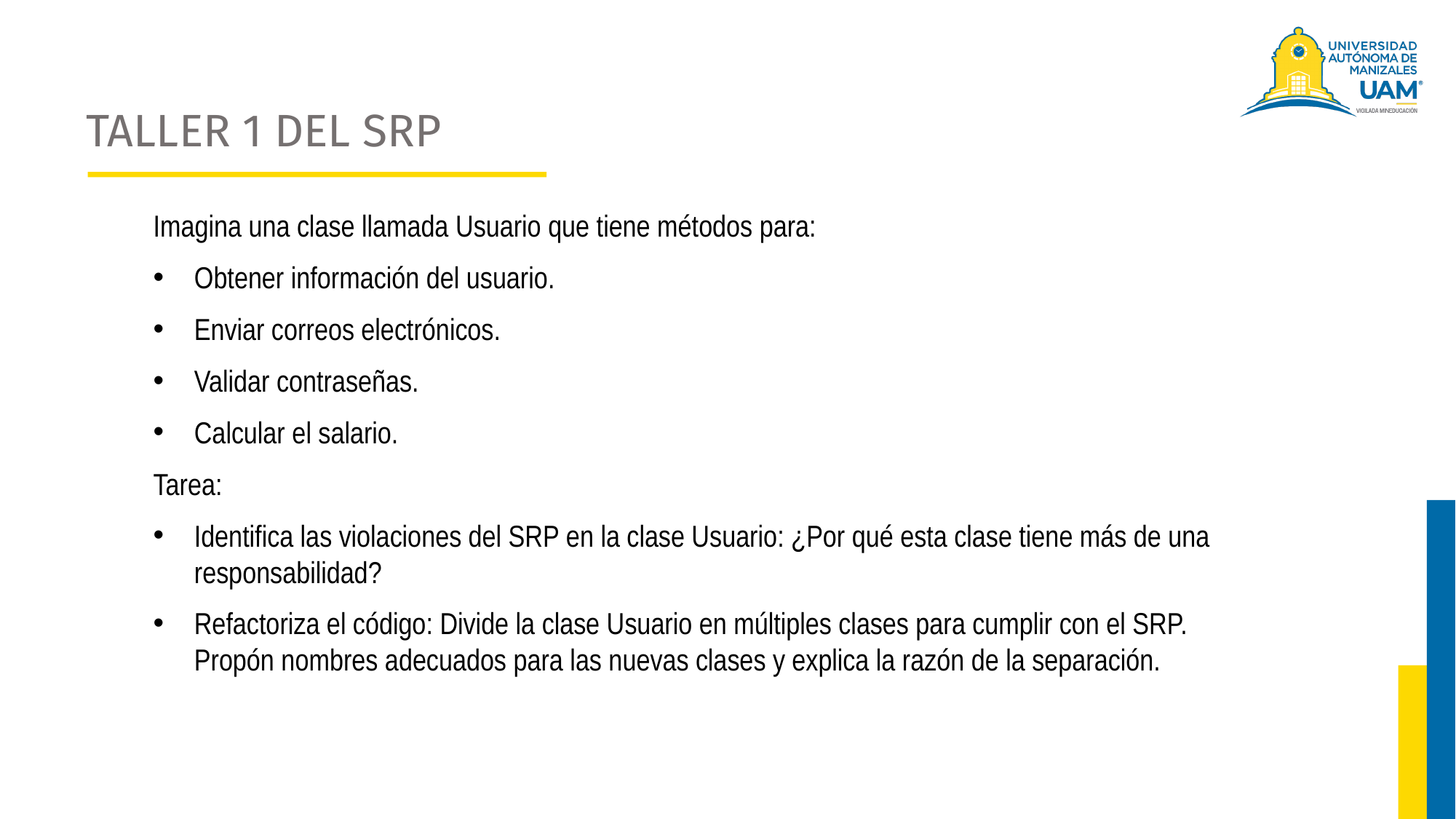

# TALLER 1 DEL SRP

Imagina una clase llamada Usuario que tiene métodos para:
Obtener información del usuario.
Enviar correos electrónicos.
Validar contraseñas.
Calcular el salario.
Tarea:
Identifica las violaciones del SRP en la clase Usuario: ¿Por qué esta clase tiene más de una responsabilidad?
Refactoriza el código: Divide la clase Usuario en múltiples clases para cumplir con el SRP. Propón nombres adecuados para las nuevas clases y explica la razón de la separación.